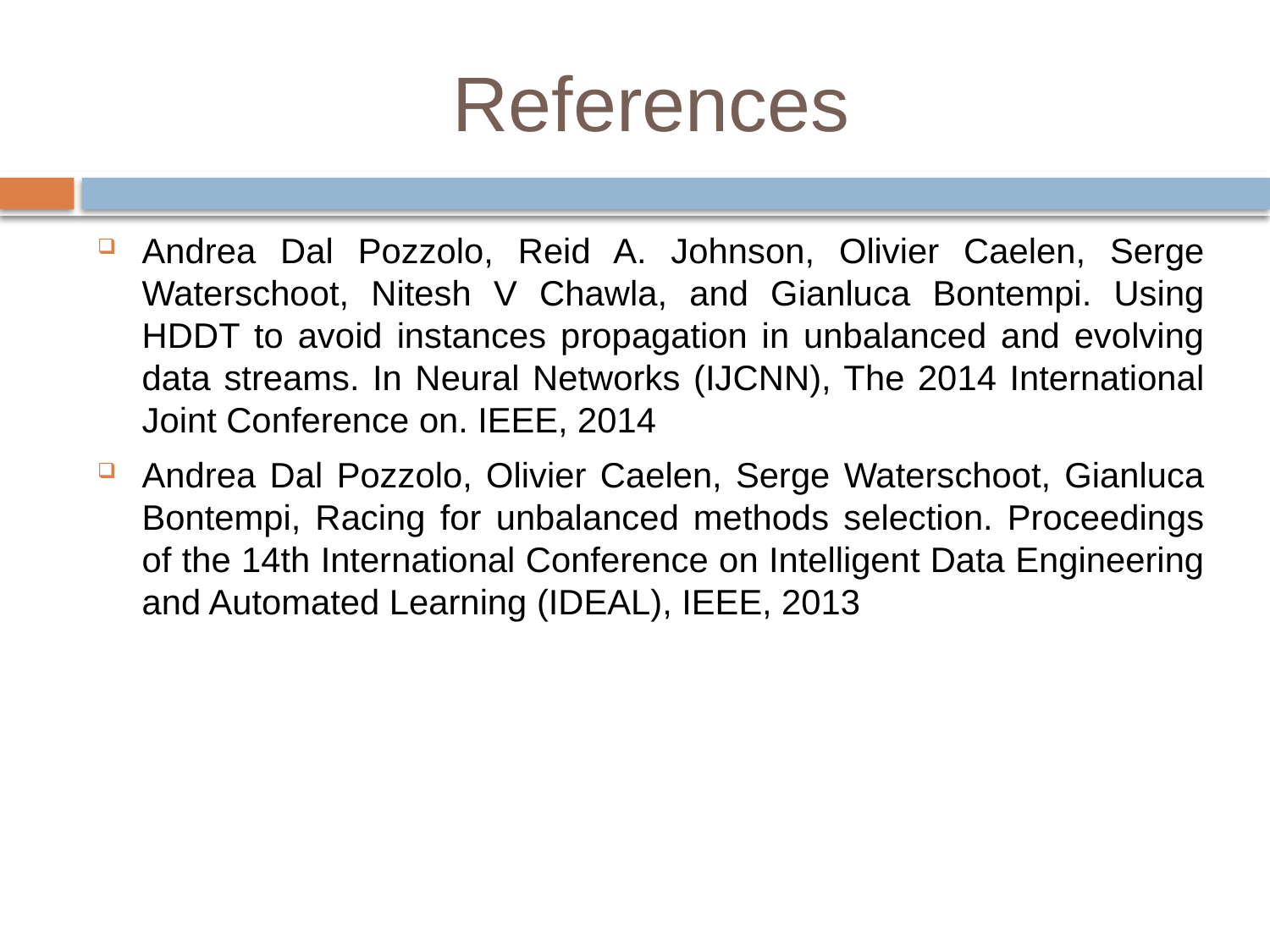

# References
Andrea Dal Pozzolo, Reid A. Johnson, Olivier Caelen, Serge Waterschoot, Nitesh V Chawla, and Gianluca Bontempi. Using HDDT to avoid instances propagation in unbalanced and evolving data streams. In Neural Networks (IJCNN), The 2014 International Joint Conference on. IEEE, 2014
Andrea Dal Pozzolo, Olivier Caelen, Serge Waterschoot, Gianluca Bontempi, Racing for unbalanced methods selection. Proceedings of the 14th International Conference on Intelligent Data Engineering and Automated Learning (IDEAL), IEEE, 2013